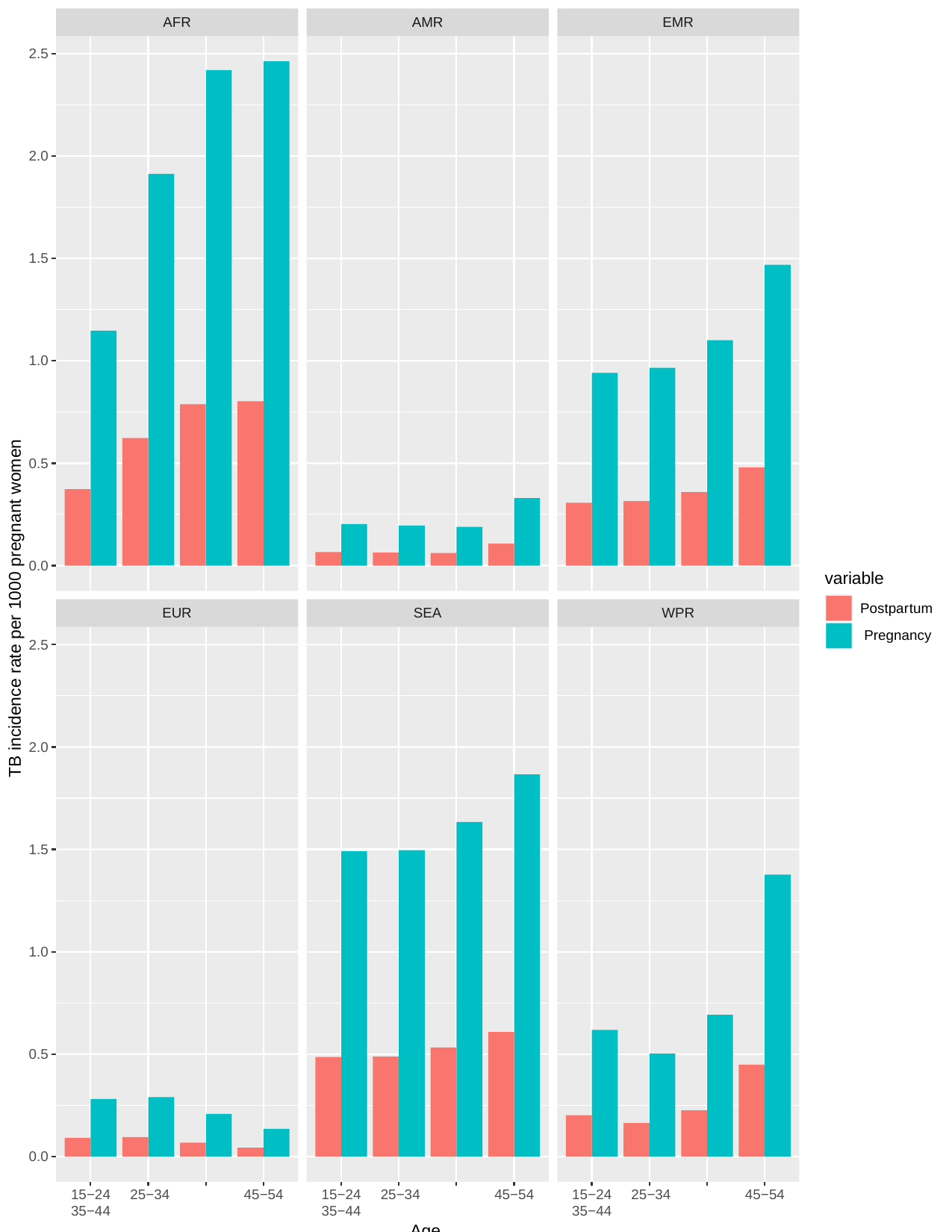

AFR
AMR
EMR
2.5

2.0

1.5

1.0

TB incidence rate per 1000 pregnant women
0.5

0.0
variable
Postpartum  Pregnancy

EUR
SEA
WPR
2.5

2.0

1.5

1.0

0.5

0.0

15−24	25−34	35−44
45−54
15−24	25−34	35−44
Age
45−54
15−24	25−34	35−44
45−54